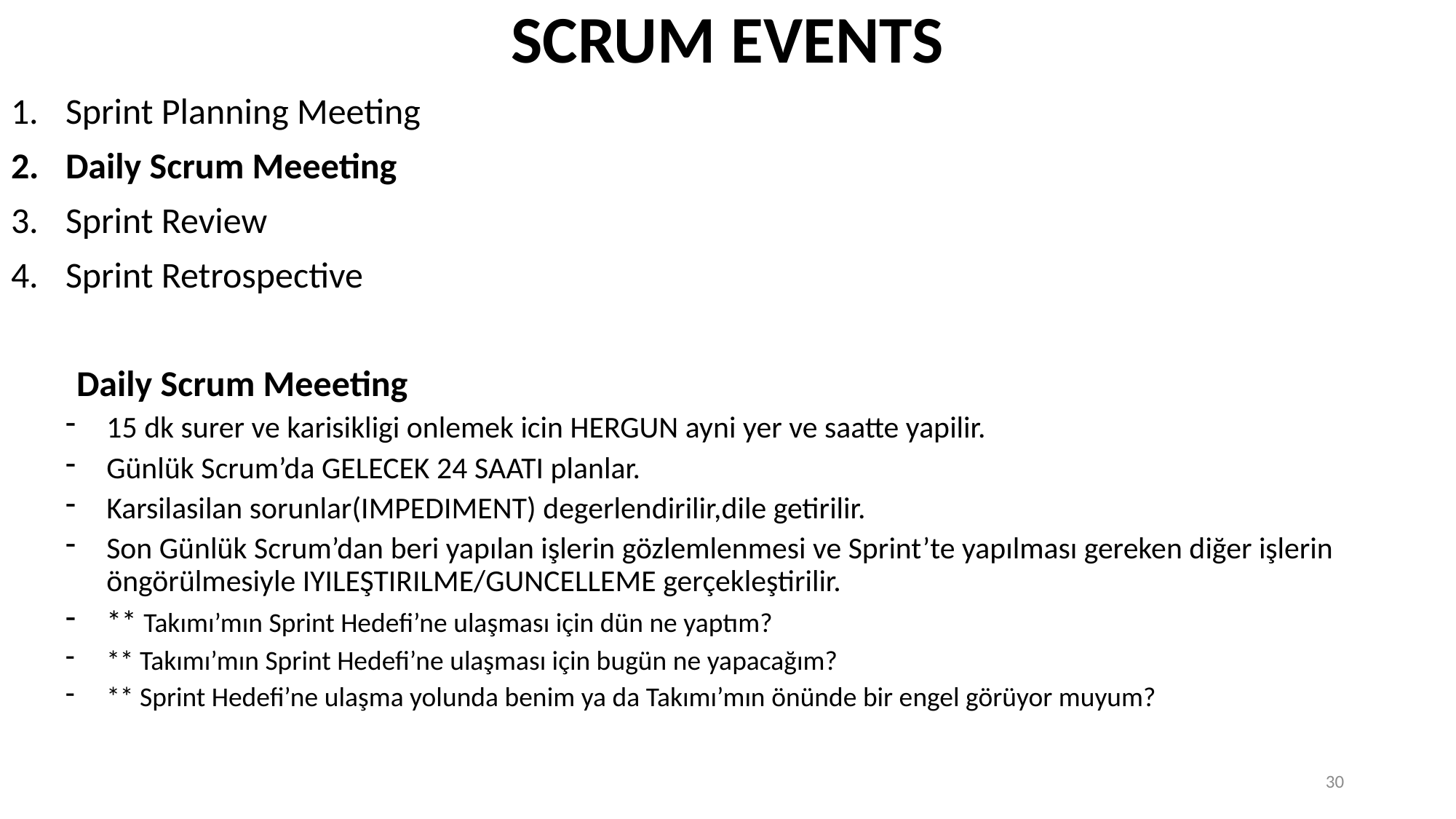

SCRUM EVENTS
Sprint Planning Meeting
Daily Scrum Meeeting
Sprint Review
Sprint Retrospective

        Daily Scrum Meeeting
15 dk surer ve karisikligi onlemek icin HERGUN ayni yer ve saatte yapilir.
Günlük Scrum’da GELECEK 24 SAATI planlar.
Karsilasilan sorunlar(IMPEDIMENT) degerlendirilir,dile getirilir.
Son Günlük Scrum’dan beri yapılan işlerin gözlemlenmesi ve Sprint’te yapılması gereken diğer işlerin öngörülmesiyle IYILEŞTIRILME/GUNCELLEME gerçekleştirilir.
** Takımı’mın Sprint Hedefi’ne ulaşması için dün ne yaptım?
** Takımı’mın Sprint Hedefi’ne ulaşması için bugün ne yapacağım?
** Sprint Hedefi’ne ulaşma yolunda benim ya da Takımı’mın önünde bir engel görüyor muyum?

30